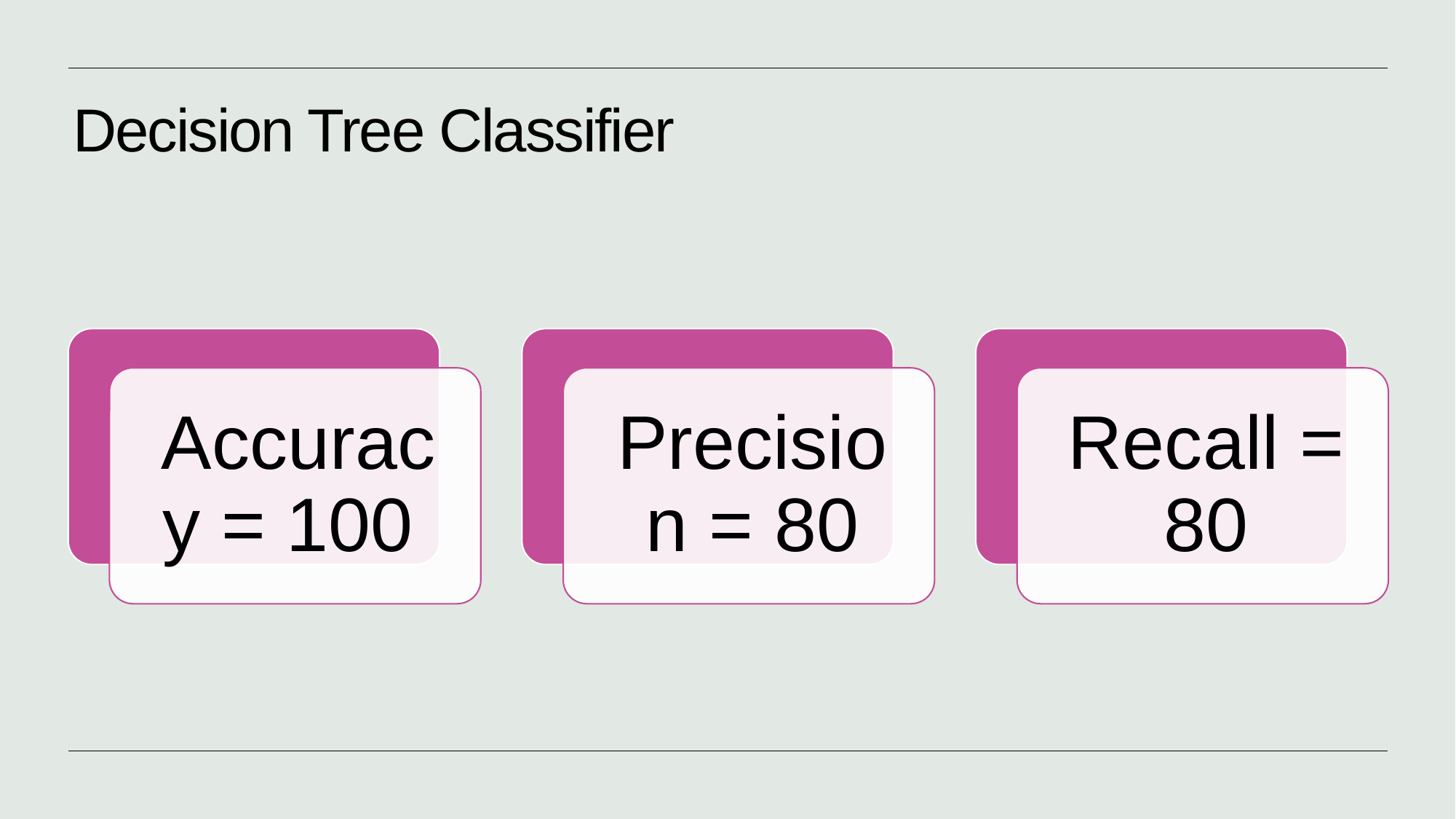

# Decision Tree Classifier
Accuracy = 100
Precision = 80
Recall = 80